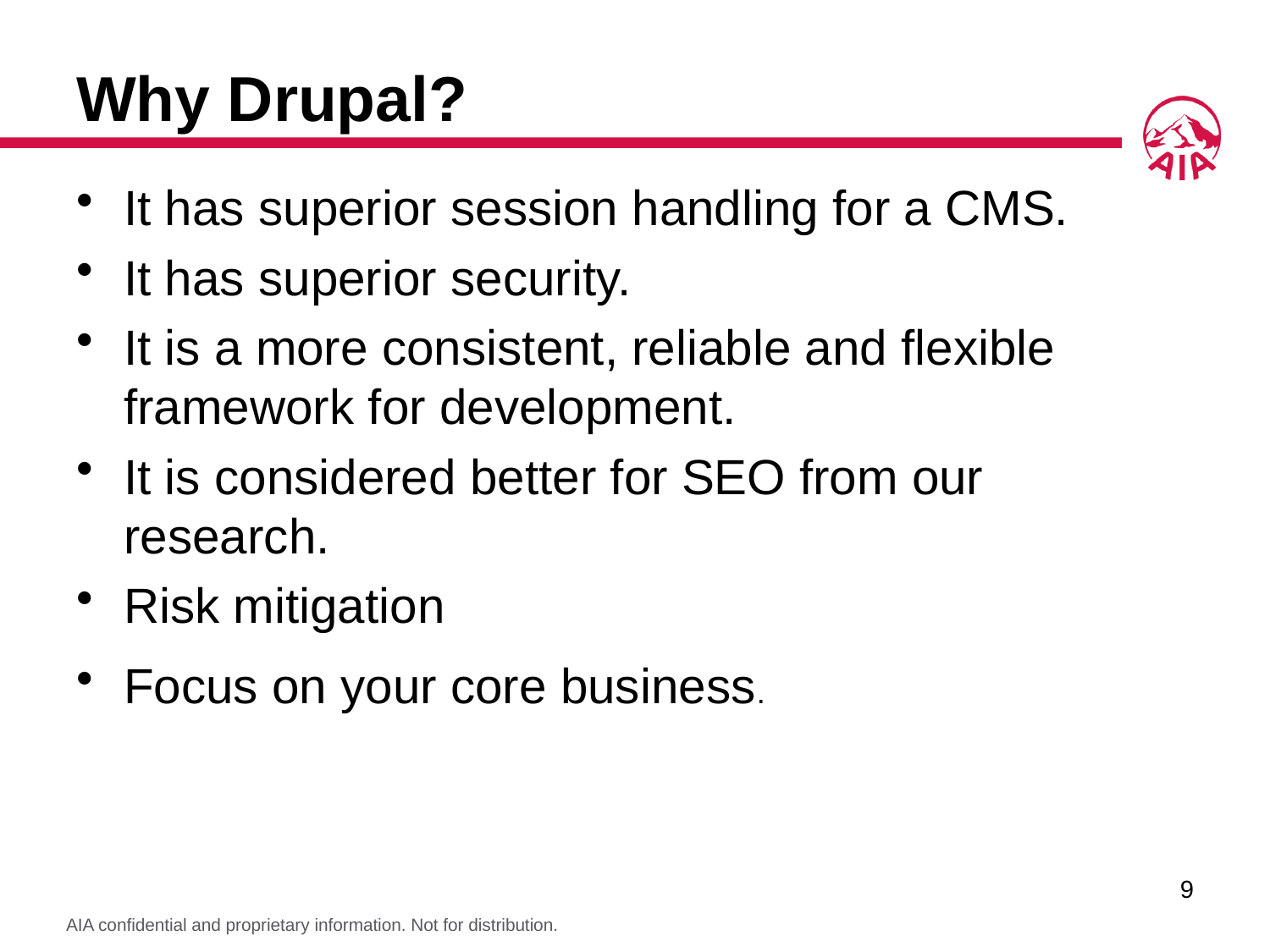

# Why Drupal?
It has superior session handling for a CMS.
It has superior security.
It is a more consistent, reliable and flexible framework for development.
It is considered better for SEO from our research.
Risk mitigation
Focus on your core business.

9